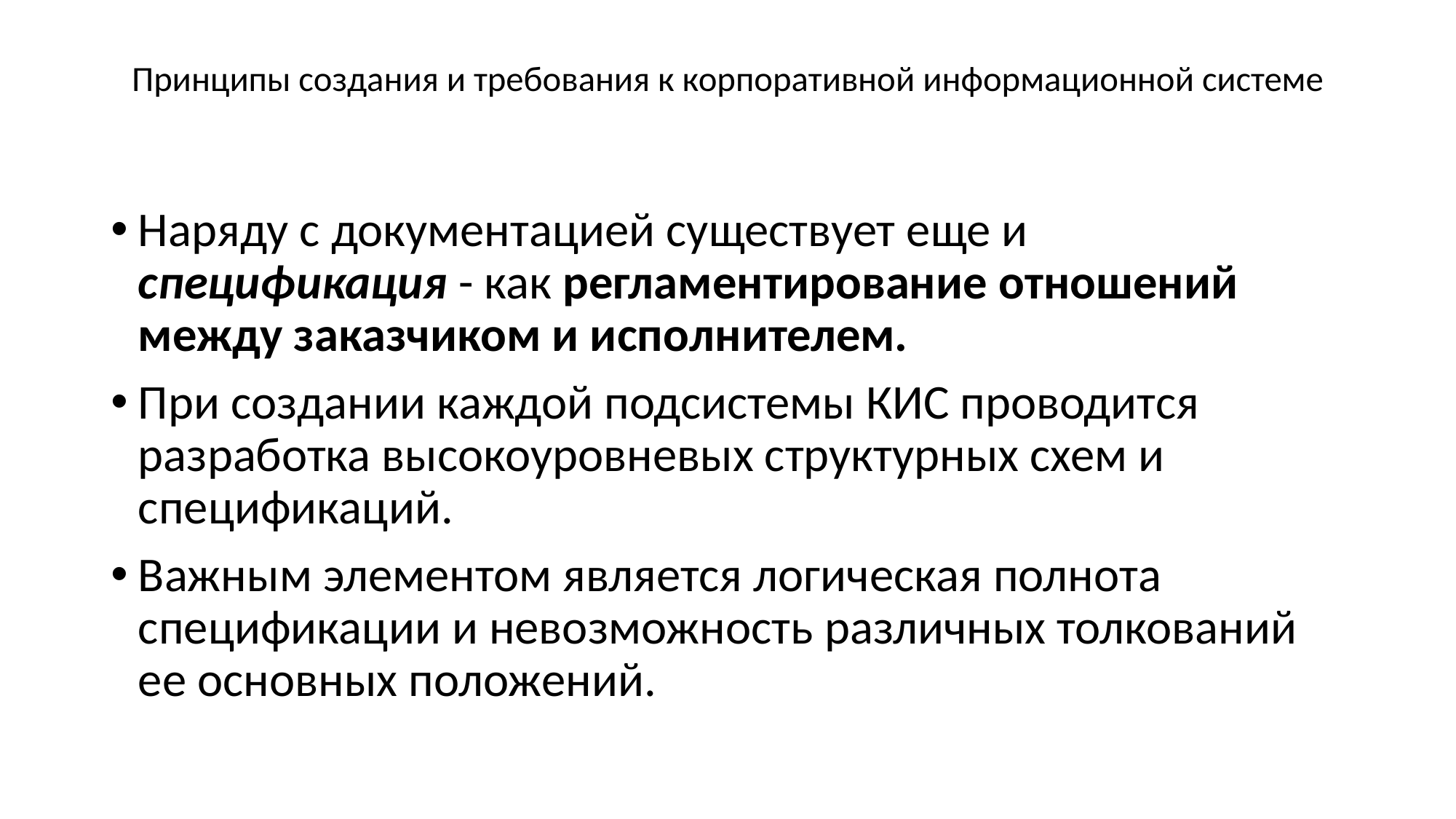

# Принципы создания и требования к корпоративной информационной системе
Наряду с документацией существует еще и спецификация - как регламентирование отношений между заказчиком и исполнителем.
При создании каждой подсистемы КИС проводится разработка высокоуровневых структурных схем и спецификаций.
Важным элементом является логическая полнота спецификации и невозможность различных толкований ее основных положений.